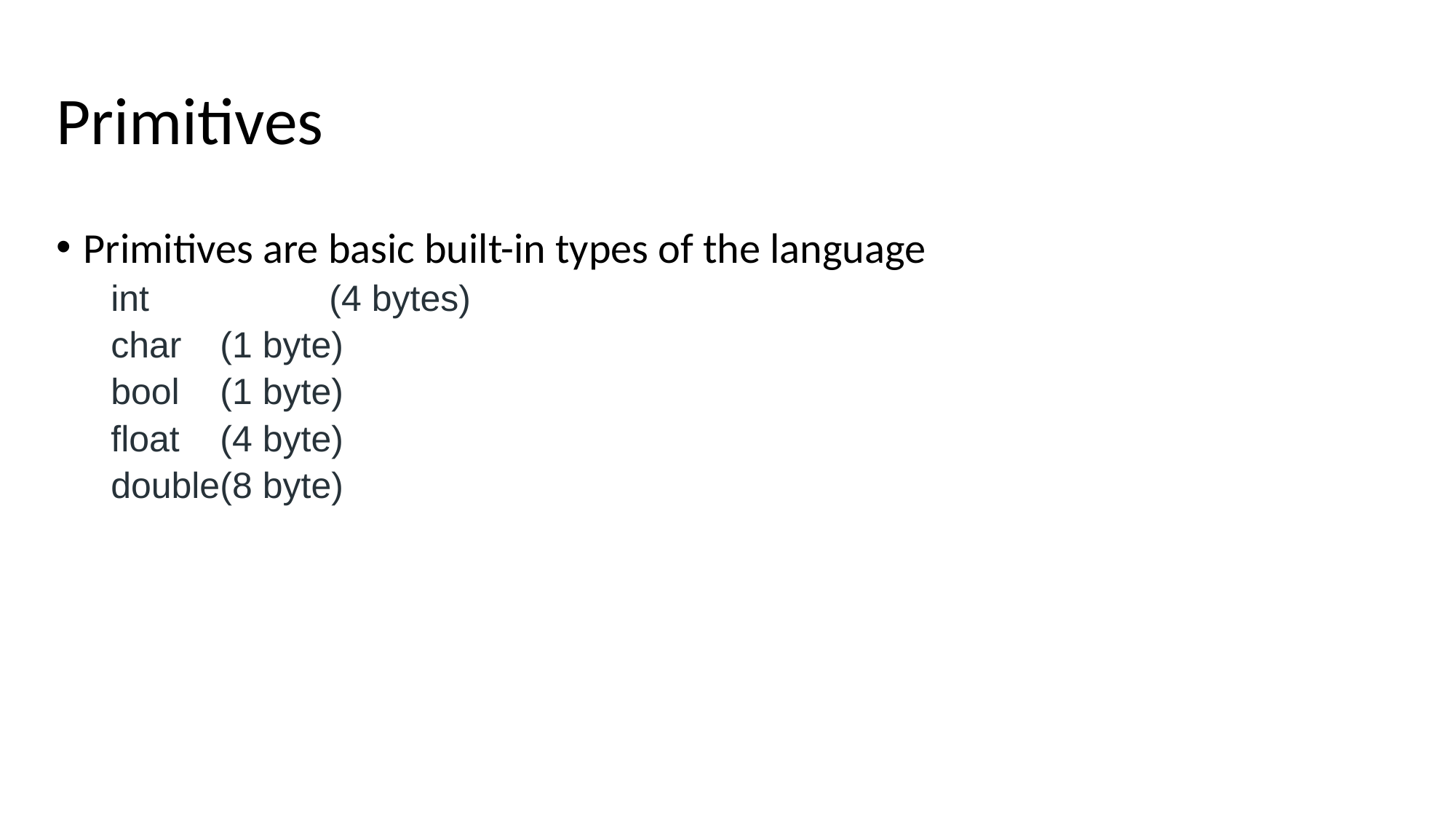

# Primitives
Primitives are basic built-in types of the language
int		(4 bytes)
char	(1 byte)
bool	(1 byte)
float	(4 byte)
double	(8 byte)